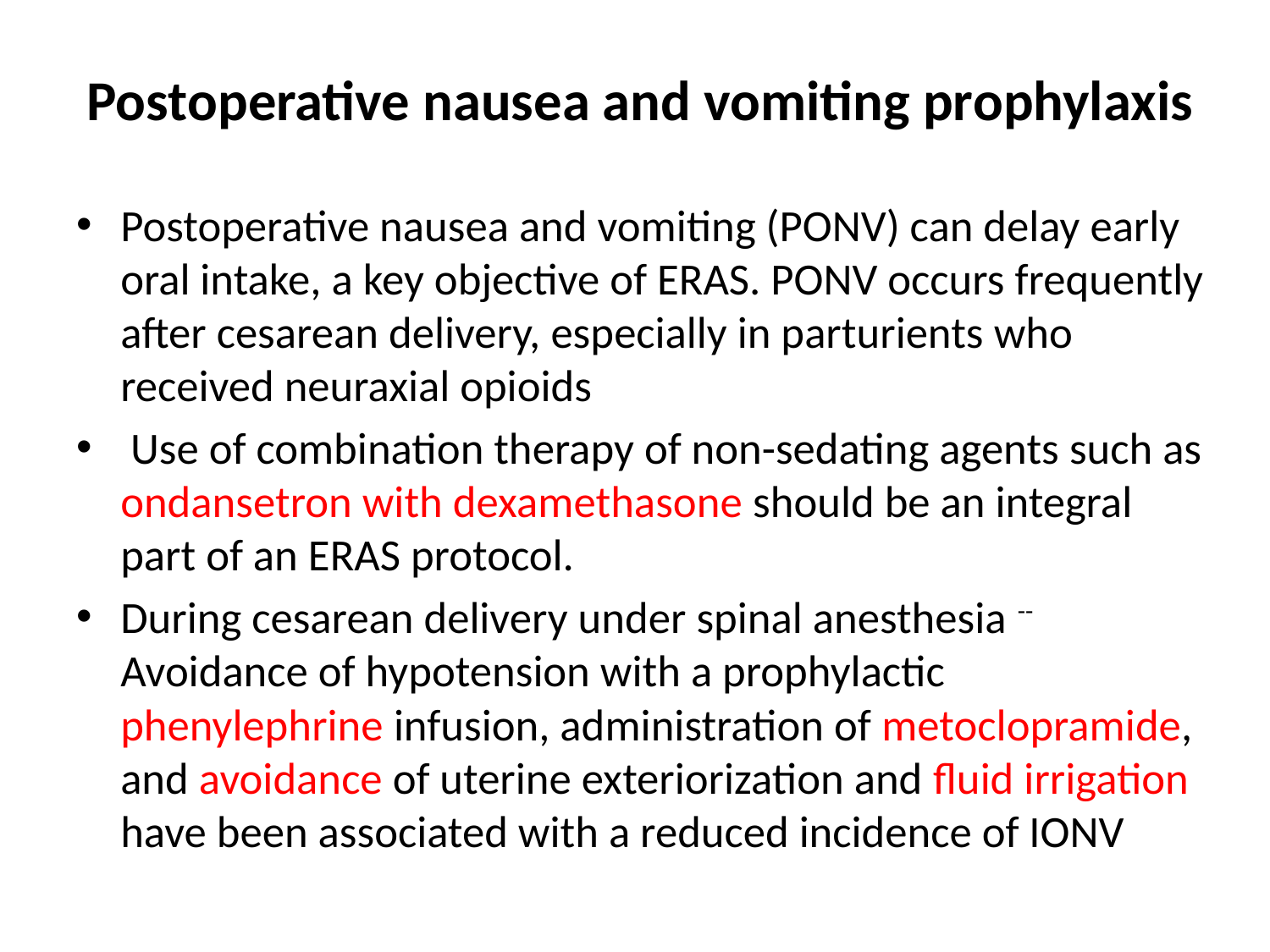

# Postoperative nausea and vomiting prophylaxis
Postoperative nausea and vomiting (PONV) can delay early oral intake, a key objective of ERAS. PONV occurs frequently after cesarean delivery, especially in parturients who received neuraxial opioids
 Use of combination therapy of non-sedating agents such as ondansetron with dexamethasone should be an integral part of an ERAS protocol.
During cesarean delivery under spinal anesthesia -- Avoidance of hypotension with a prophylactic phenylephrine infusion, administration of metoclopramide, and avoidance of uterine exteriorization and fluid irrigation have been associated with a reduced incidence of IONV